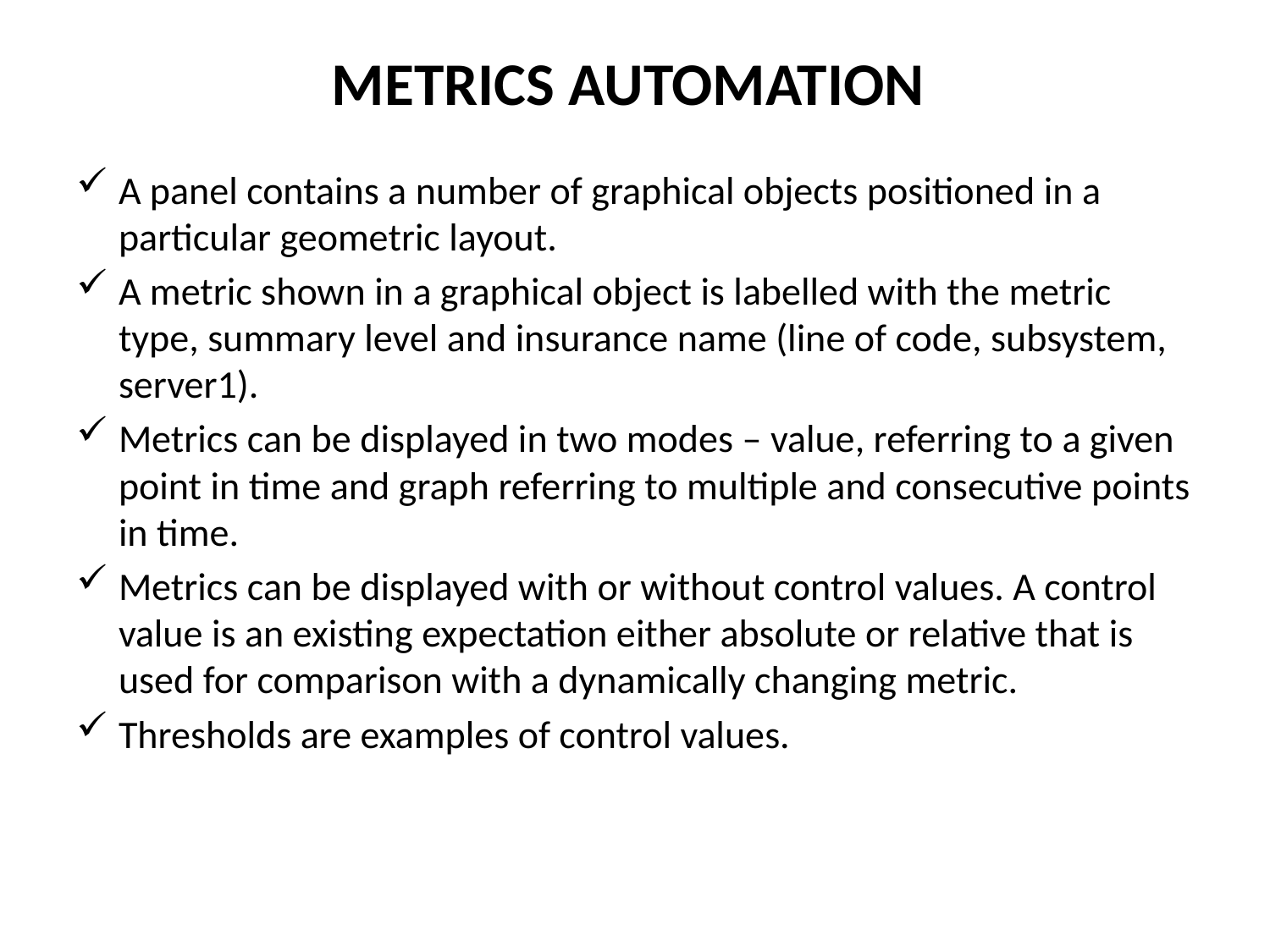

# METRICS AUTOMATION
A panel contains a number of graphical objects positioned in a particular geometric layout.
A metric shown in a graphical object is labelled with the metric type, summary level and insurance name (line of code, subsystem, server1).
Metrics can be displayed in two modes – value, referring to a given point in time and graph referring to multiple and consecutive points in time.
Metrics can be displayed with or without control values. A control value is an existing expectation either absolute or relative that is used for comparison with a dynamically changing metric.
Thresholds are examples of control values.